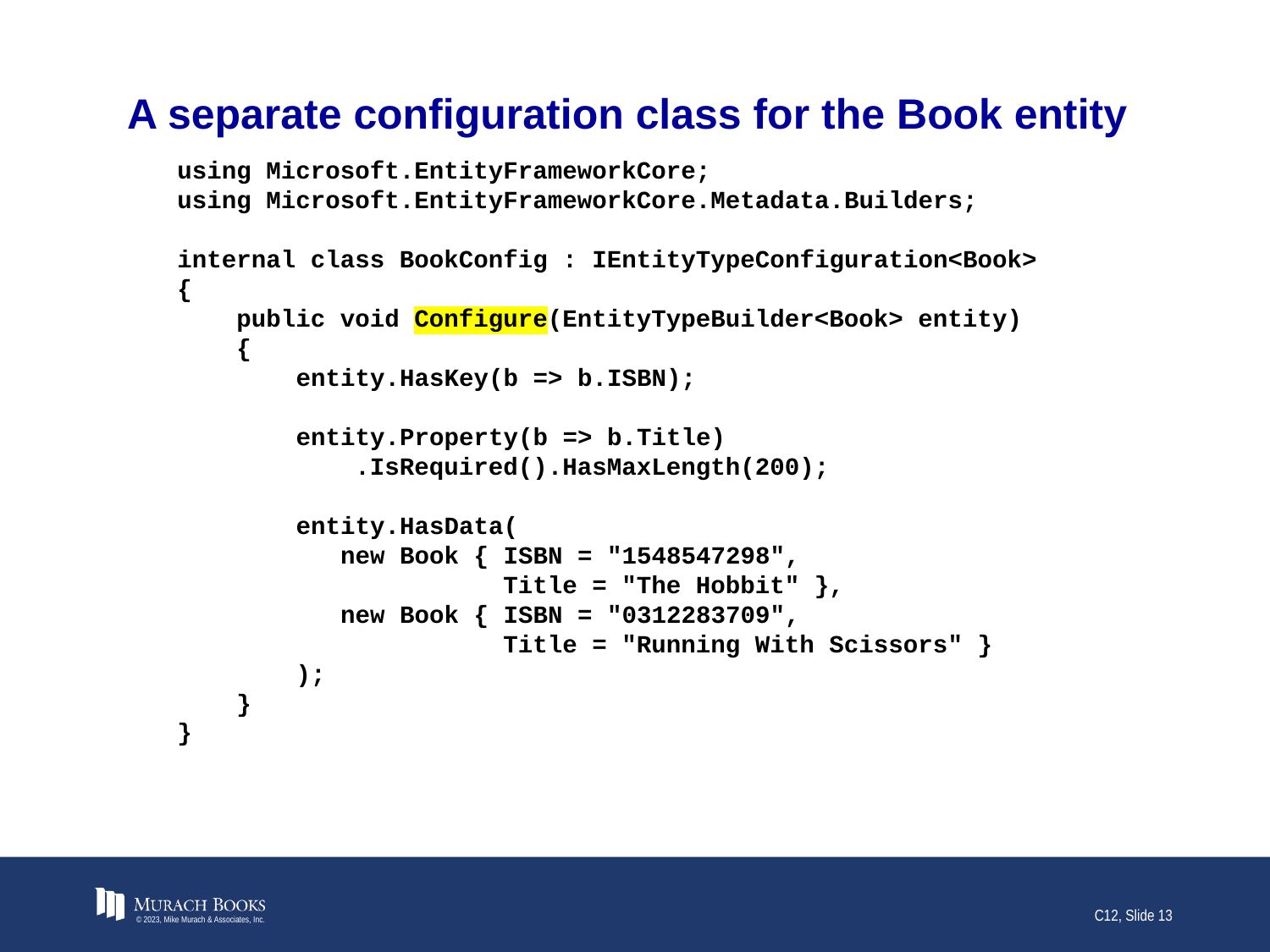

# A separate configuration class for the Book entity
using Microsoft.EntityFrameworkCore;
using Microsoft.EntityFrameworkCore.Metadata.Builders;

internal class BookConfig : IEntityTypeConfiguration<Book>
{
    public void Configure(EntityTypeBuilder<Book> entity)
    {
        entity.HasKey(b => b.ISBN);

        entity.Property(b => b.Title)
            .IsRequired().HasMaxLength(200);

        entity.HasData(
           new Book { ISBN = "1548547298",
                      Title = "The Hobbit" },
           new Book { ISBN = "0312283709",
                      Title = "Running With Scissors" }
        );
    }
}

© 2023, Mike Murach & Associates, Inc.

C12, Slide 13